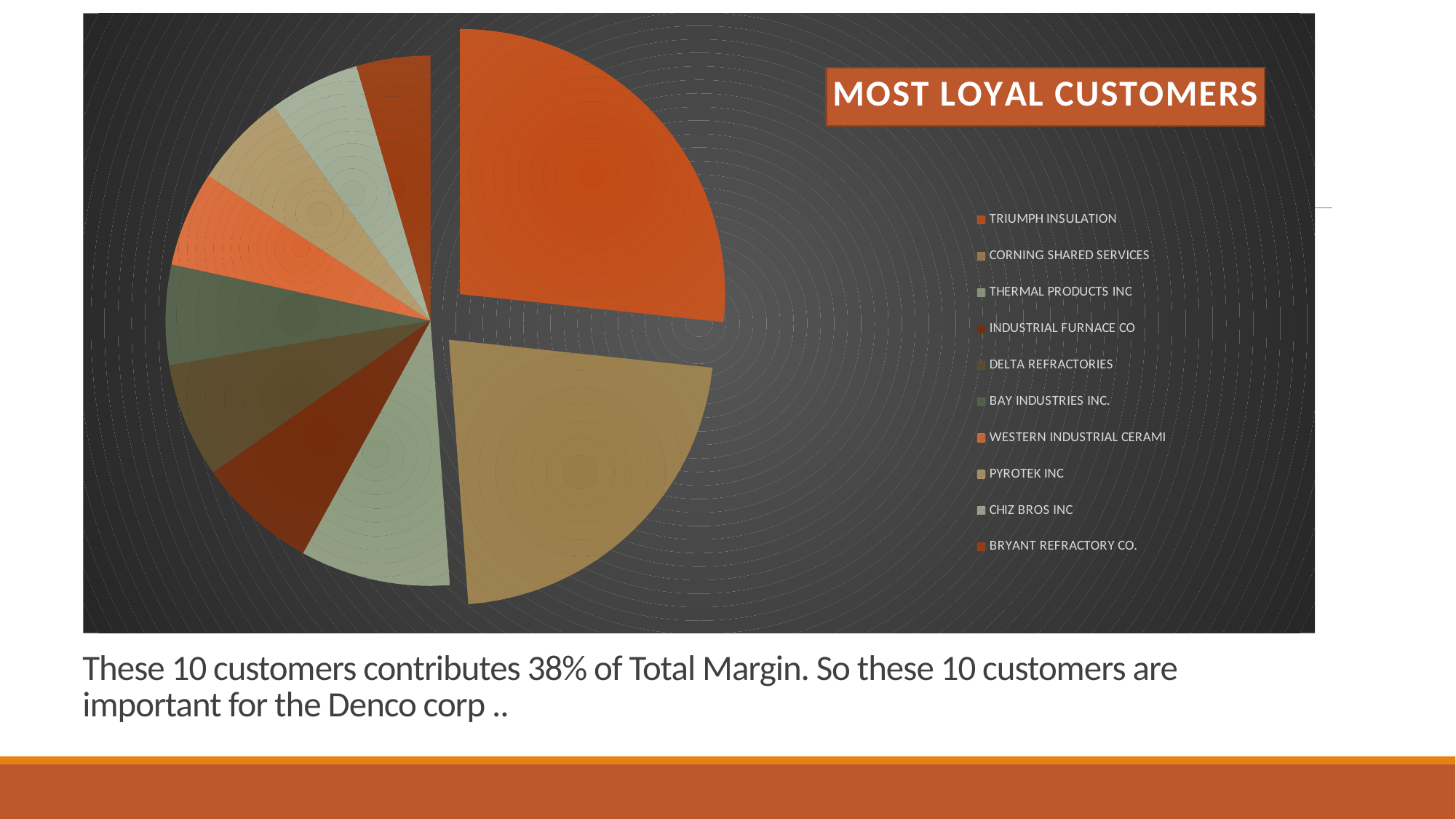

### Chart: MOST LOYAL CUSTOMERS

| Category | Sum of MARGIN | Count of PARTNUM |
|---|---|---|
| TRIUMPH INSULATION | 12971524.63 | 3.0 |
| CORNING SHARED SERVICES | 10766305.54 | 25.0 |
| THERMAL PRODUCTS INC | 4449739.589999998 | 136.0 |
| INDUSTRIAL FURNACE CO | 3561703.000000001 | 62.0 |
| DELTA REFRACTORIES | 3402966.0200000023 | 144.0 |
| BAY INDUSTRIES INC. | 2961437.1499999994 | 41.0 |
| WESTERN INDUSTRIAL CERAMI | 2813300.8500000006 | 146.0 |
| PYROTEK INC | 2792387.299999999 | 164.0 |
| CHIZ BROS INC | 2702481.5599999987 | 253.0 |
| BRYANT REFRACTORY CO. | 2188070.919999999 | 128.0 |
# These 10 customers contributes 38% of Total Margin. So these 10 customers are important for the Denco corp ..